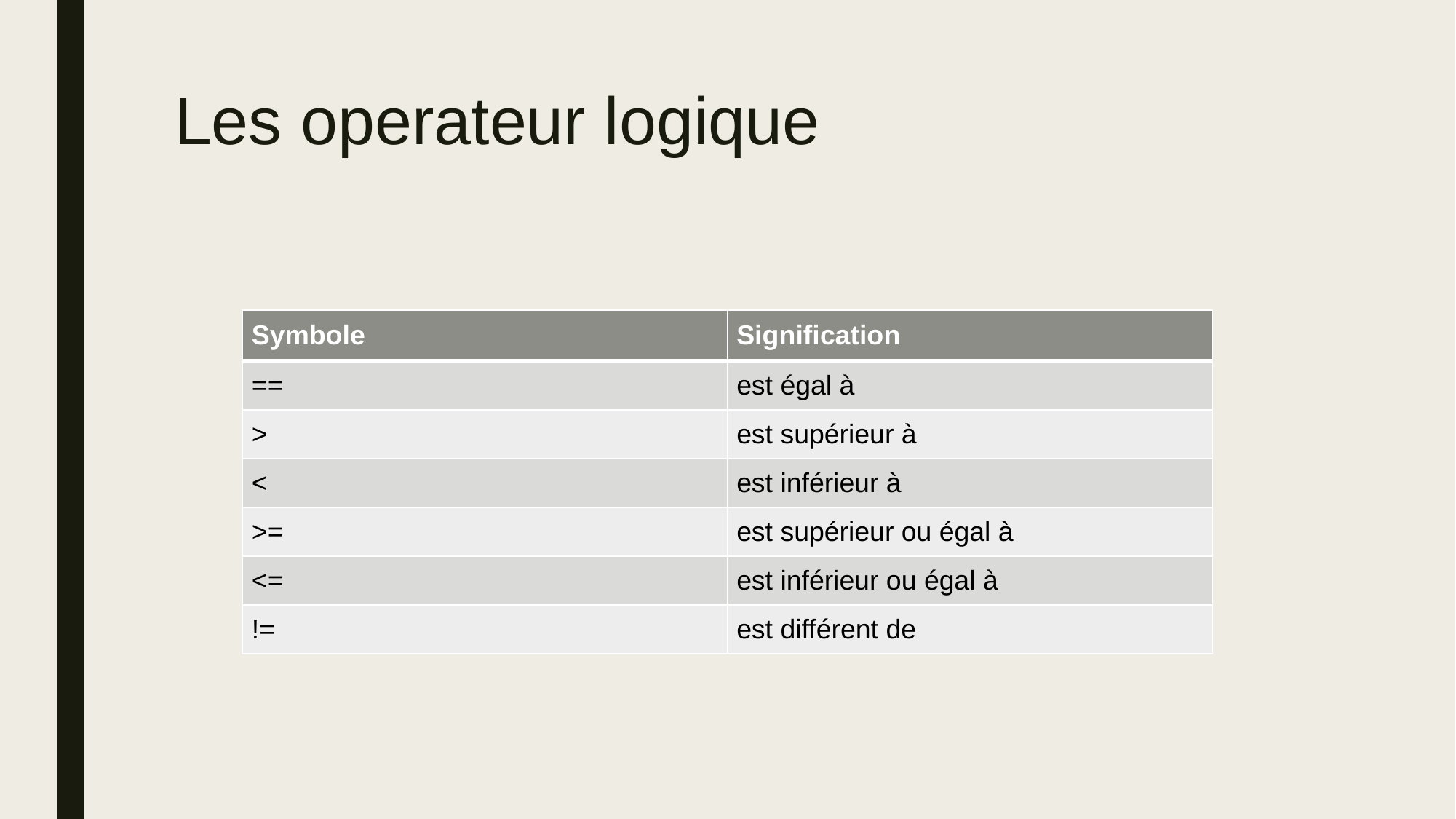

# Les operateur logique
| Symbole | Signification |
| --- | --- |
| == | est égal à |
| > | est supérieur à |
| < | est inférieur à |
| >= | est supérieur ou égal à |
| <= | est inférieur ou égal à |
| != | est différent de |